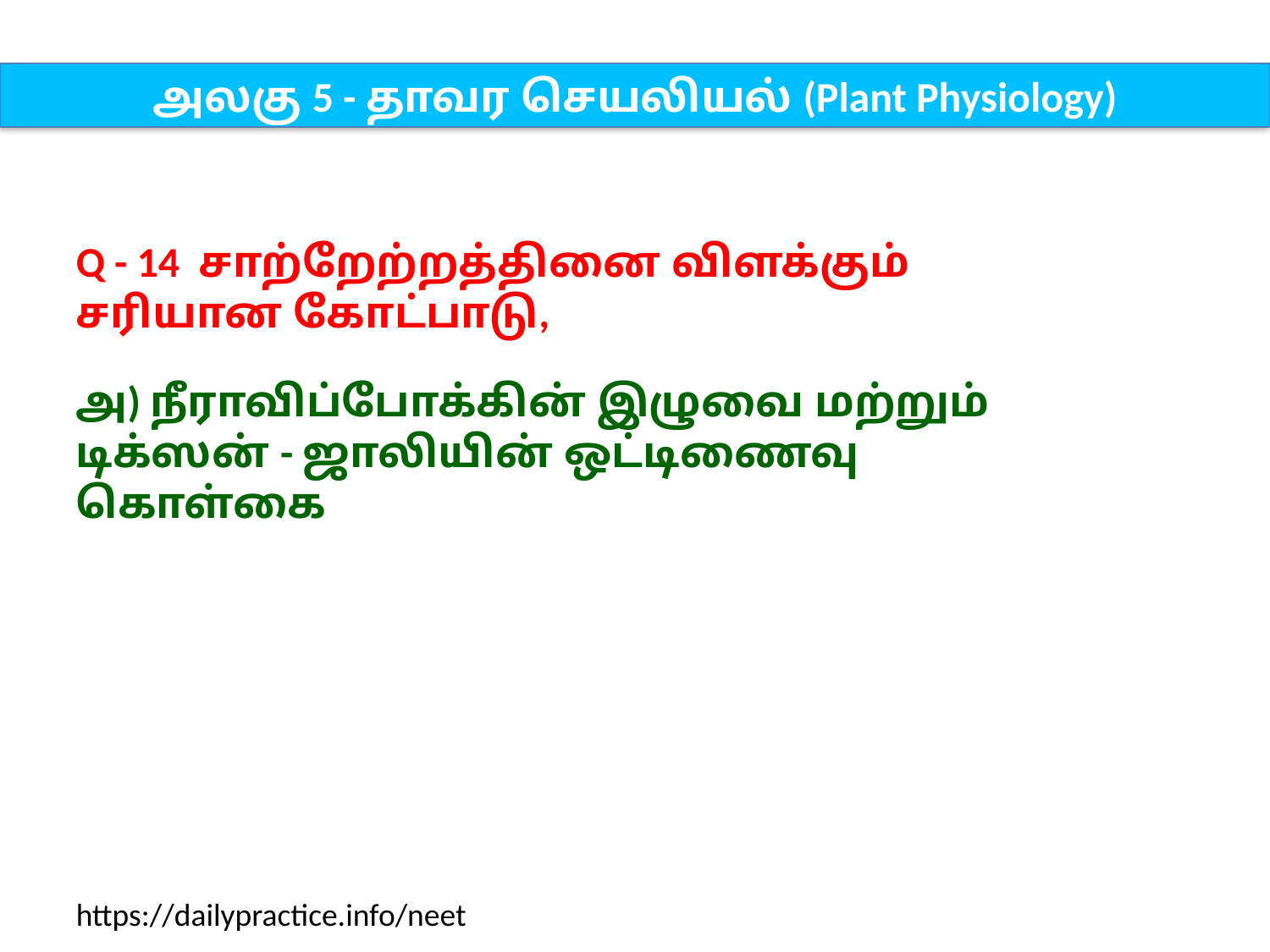

அலகு 5 - தாவர செயலியல் (Plant Physiology)

Q - 14  சாற்றேற்றத்தினை விளக்கும் சரியான கோட்பாடு,

அ) நீராவிப்போக்கின் இழுவை மற்றும் டிக்ஸன் - ஜாலியின் ஒட்டிணைவு  கொள்கை
https://dailypractice.info/neet